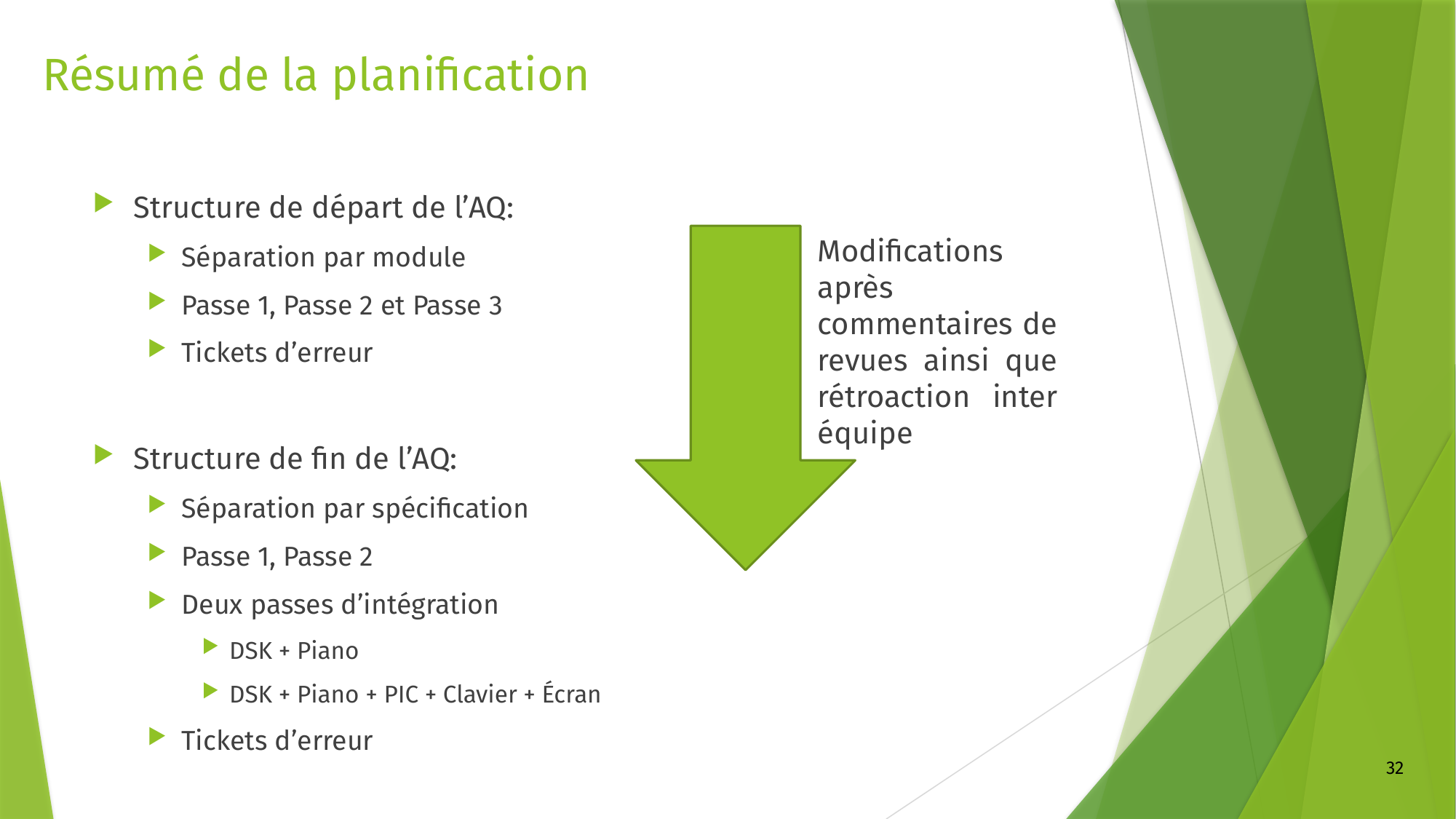

# Résumé de la planification
Structure de départ de l’AQ:
Séparation par module
Passe 1, Passe 2 et Passe 3
Tickets d’erreur

Modifications après commentaires de revues ainsi que rétroaction inter équipe
Structure de fin de l’AQ:
Séparation par spécification
Passe 1, Passe 2
Deux passes d’intégration
DSK + Piano
DSK + Piano + PIC + Clavier + Écran
Tickets d’erreur
32